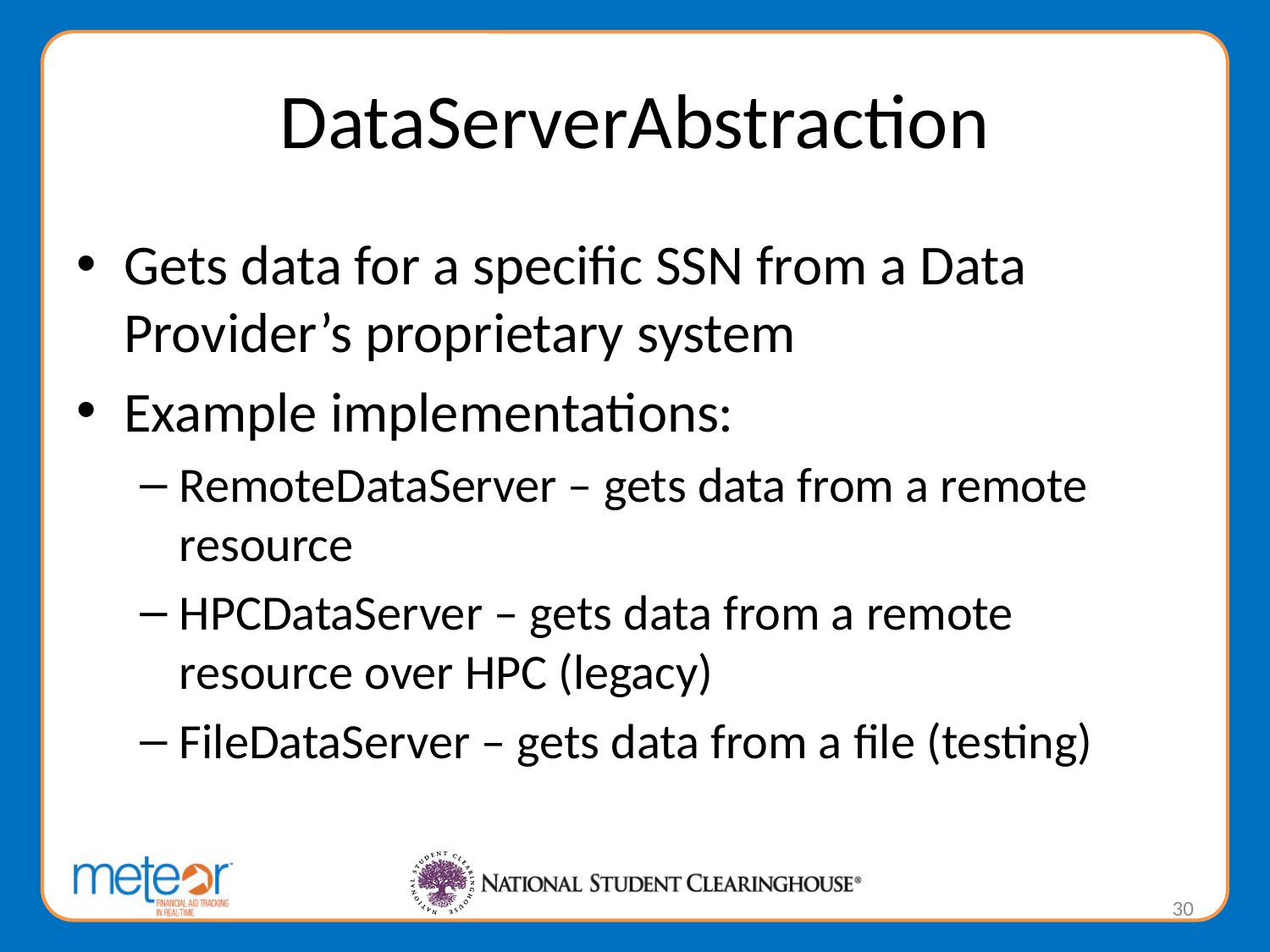

# DataServerAbstraction
Gets data for a specific SSN from a Data Provider’s proprietary system
Example implementations:
RemoteDataServer – gets data from a remote resource
HPCDataServer – gets data from a remote resource over HPC (legacy)
FileDataServer – gets data from a file (testing)

30